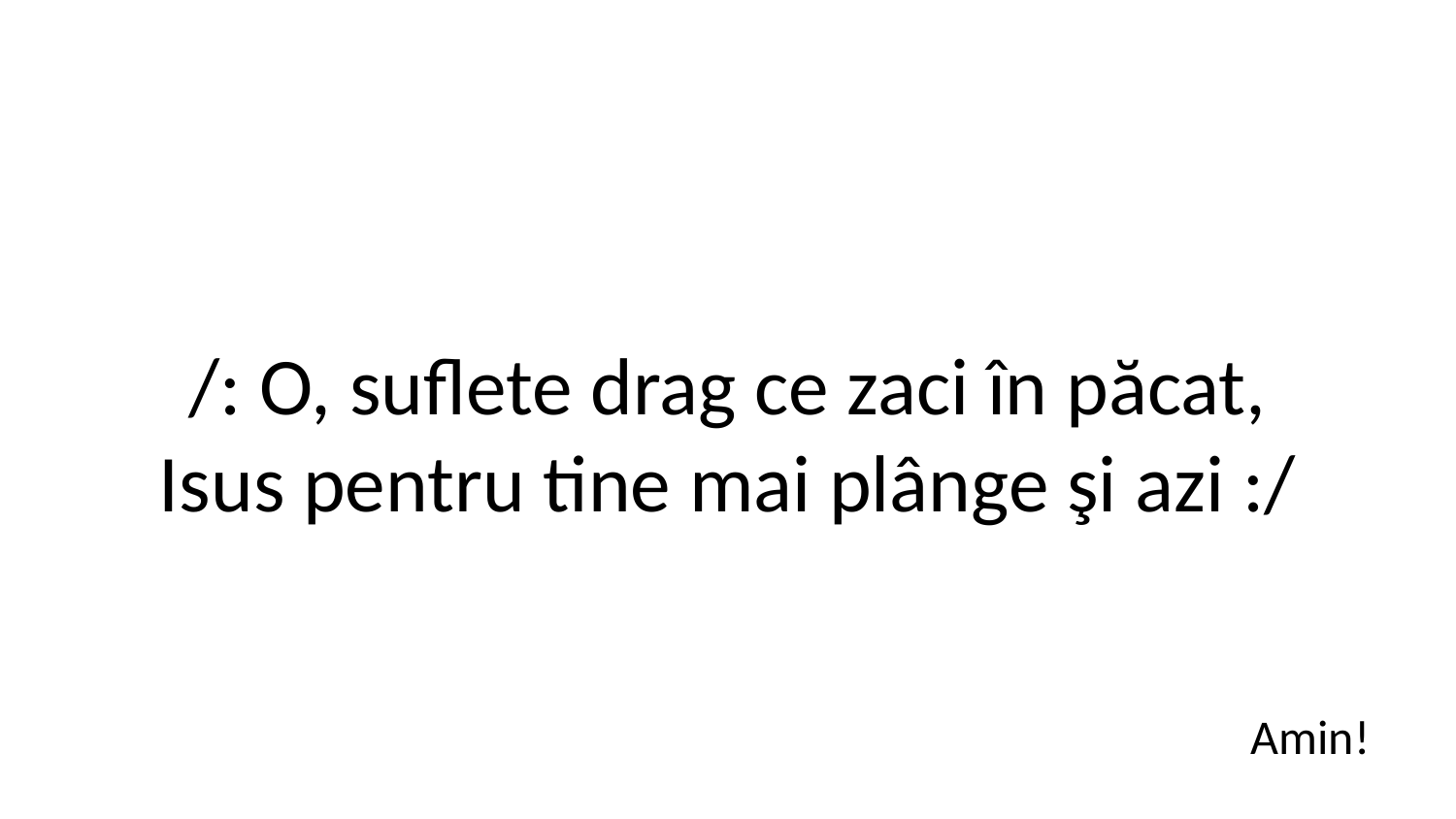

/: O, suflete drag ce zaci în păcat,
Isus pentru tine mai plânge şi azi :/

Amin!